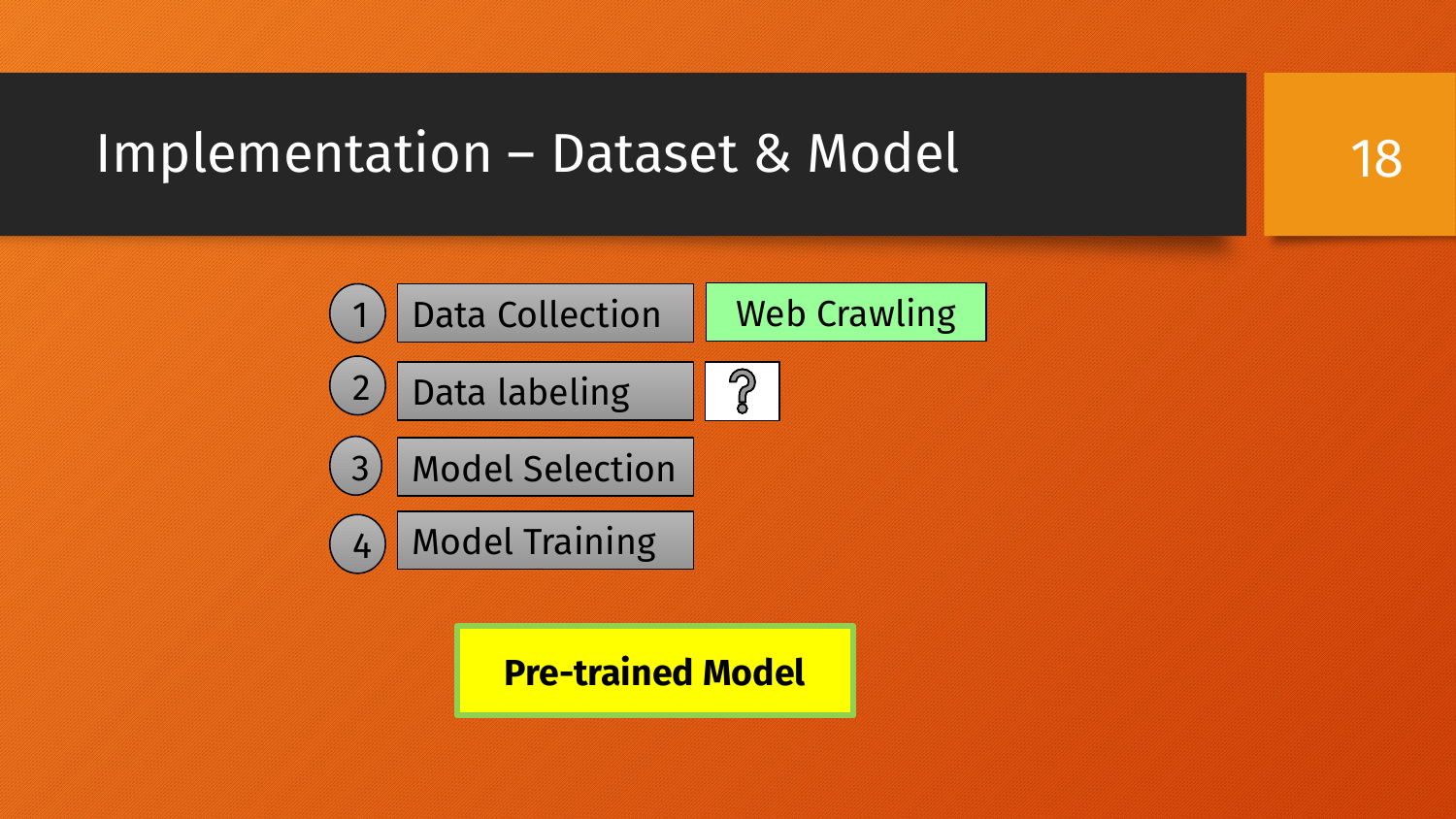

# Implementation – Dataset & Model
18
Web Crawling
1
Data Collection
2
Data labeling

3
Model Selection
Model Training
4
Pre-trained Model